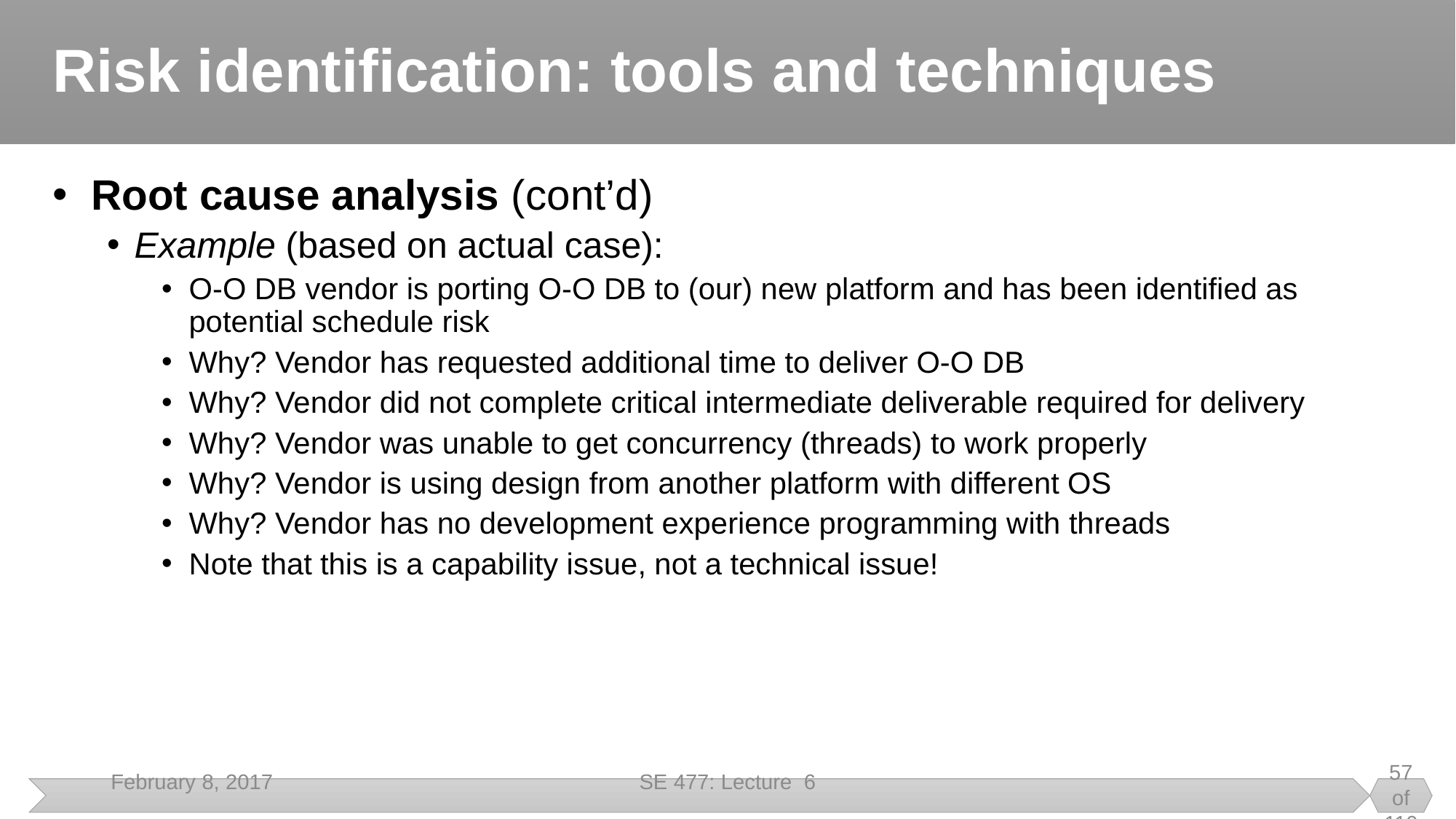

# Risk identification: tools and techniques
 Root cause analysis (cont’d)
Example (based on actual case):
O-O DB vendor is porting O-O DB to (our) new platform and has been identiﬁed as potential schedule risk
Why? Vendor has requested additional time to deliver O-O DB
Why? Vendor did not complete critical intermediate deliverable required for delivery
Why? Vendor was unable to get concurrency (threads) to work properly
Why? Vendor is using design from another platform with different OS
Why? Vendor has no development experience programming with threads
Note that this is a capability issue, not a technical issue!
February 8, 2017
SE 477: Lecture  6
57 of 110